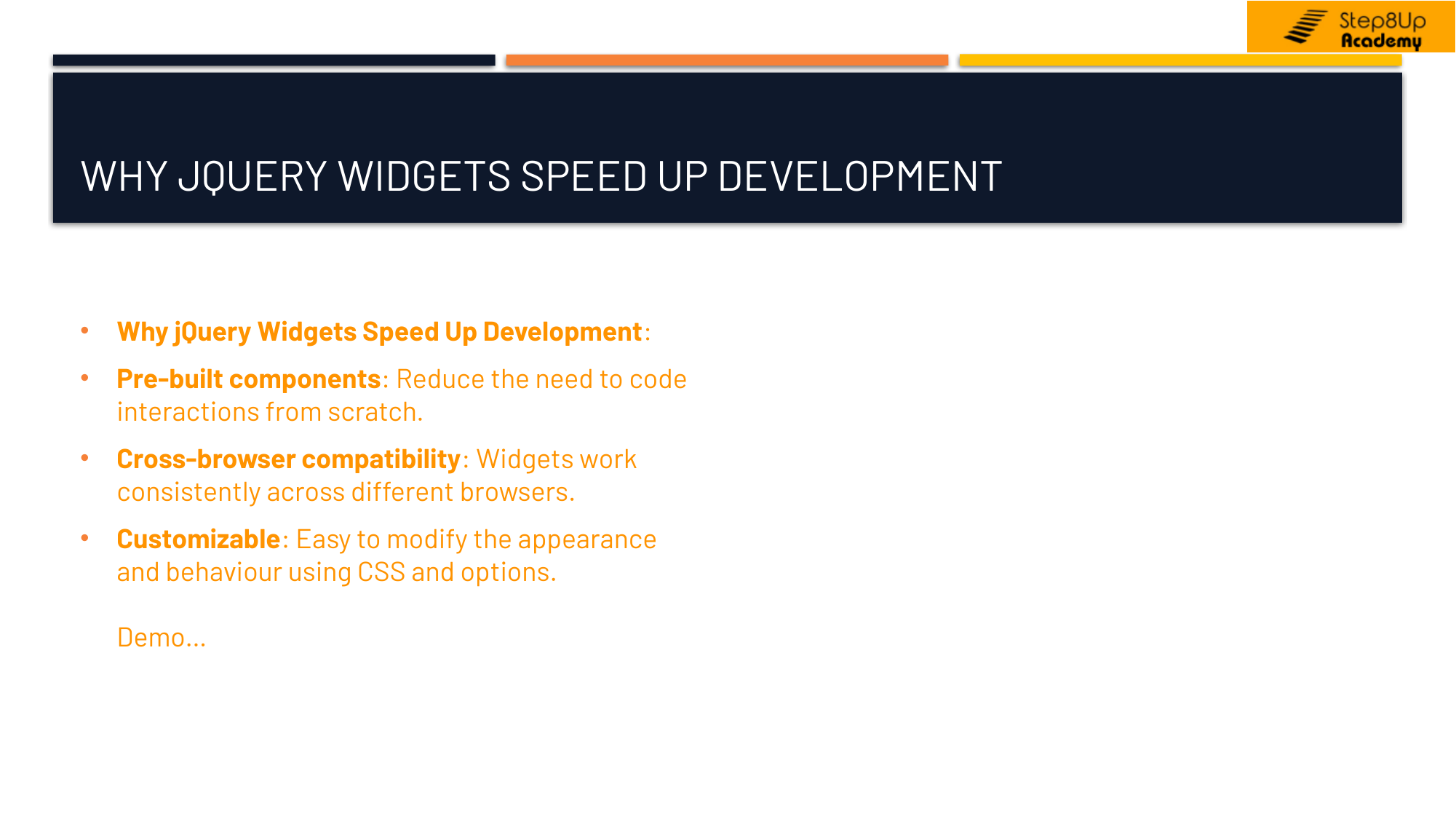

# Why jQuery Widgets Speed Up Development
Why jQuery Widgets Speed Up Development:
Pre-built components: Reduce the need to code interactions from scratch.
Cross-browser compatibility: Widgets work consistently across different browsers.
Customizable: Easy to modify the appearance and behaviour using CSS and options.
Demo…